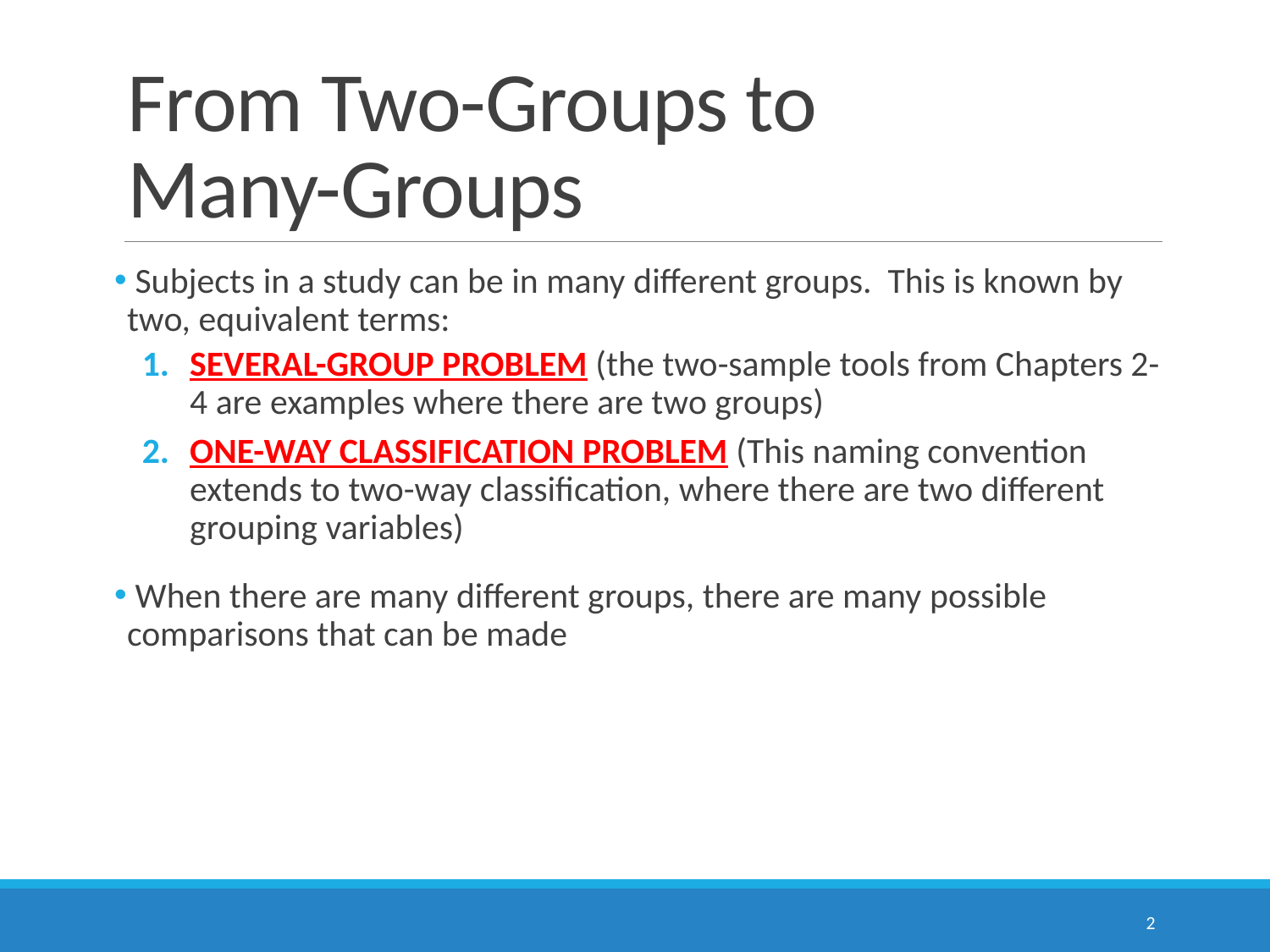

# From Two-Groups to Many-Groups
 Subjects in a study can be in many different groups.  This is known by two, equivalent terms:
several-group problem (the two-sample tools from Chapters 2-4 are examples where there are two groups)
one-way classification problem (This naming convention extends to two-way classification, where there are two different grouping variables)

 When there are many different groups, there are many possible comparisons that can be made
2